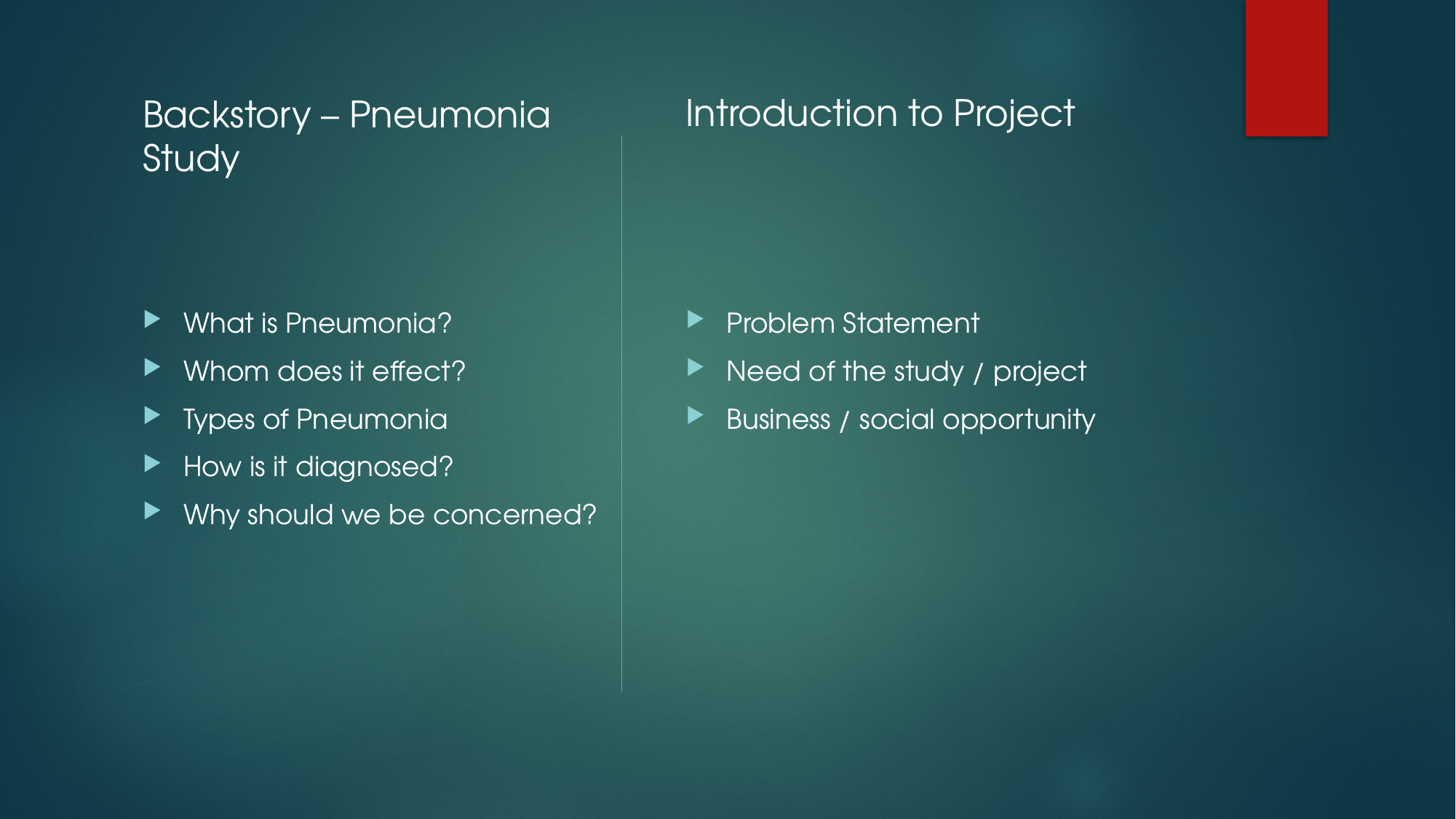

Backstory – Pneumonia Study
Introduction to Project

What is Pneumonia?
Whom does it effect?
Types of Pneumonia
How is it diagnosed?
Why should we be concerned?
Problem Statement
Need of the study / project
Business / social opportunity